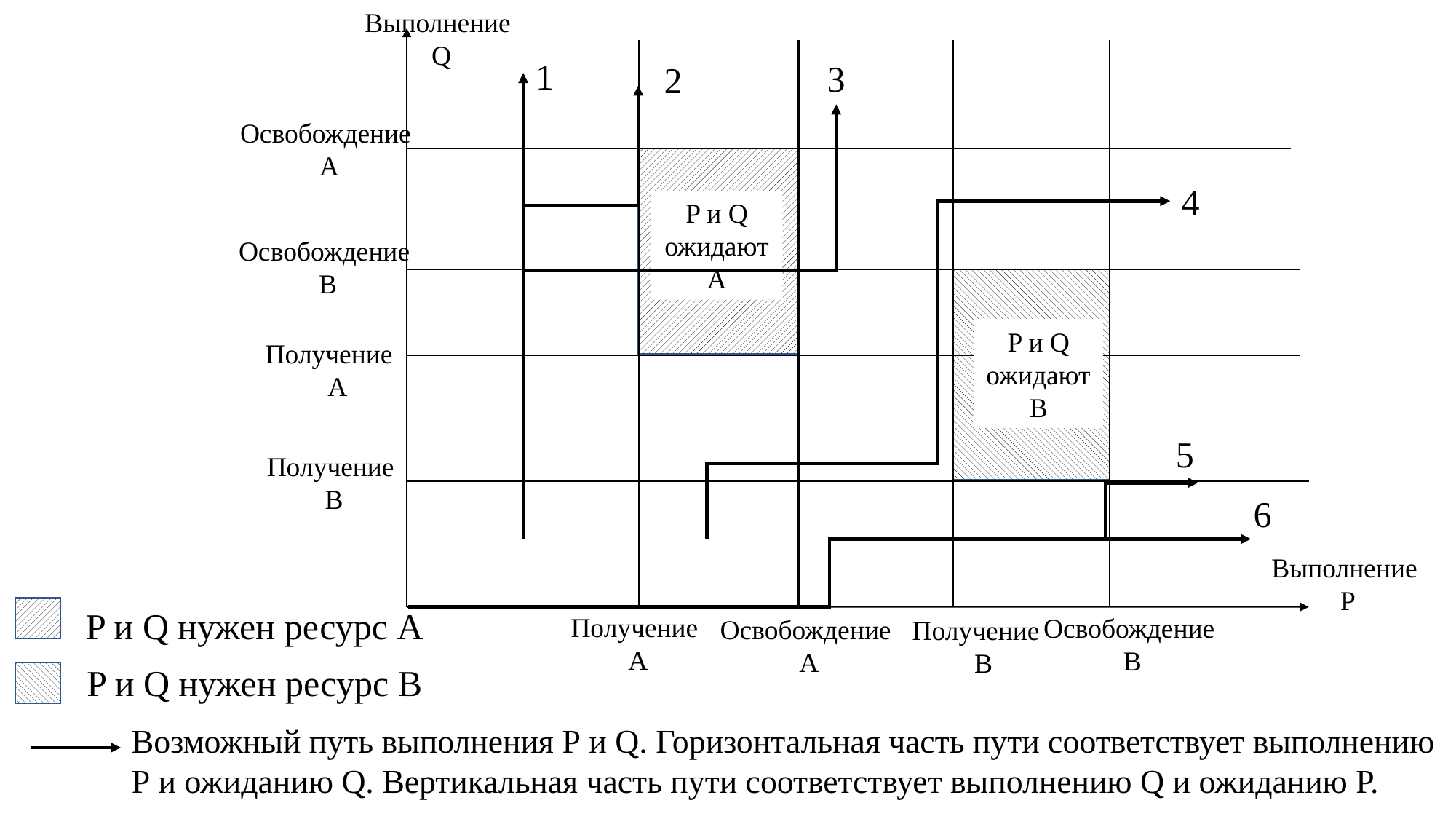

Выполнение
Q
Освобождение
A

P и Q ожидают
A
Освобождение
B

P и Q ожидают
B
Получение
A
Получение
B
Выполнение
P
Получение
A
Освобождение
B
Освобождение
A
Получение
B
1
3
2
4
5
6
P и Q нужен ресурс A

P и Q нужен ресурс B

Возможный путь выполнения Р и Q. Горизонтальная часть пути соответствует выполнению Р и ожиданию Q. Вертикальная часть пути соответствует выполнению Q и ожиданию Р.